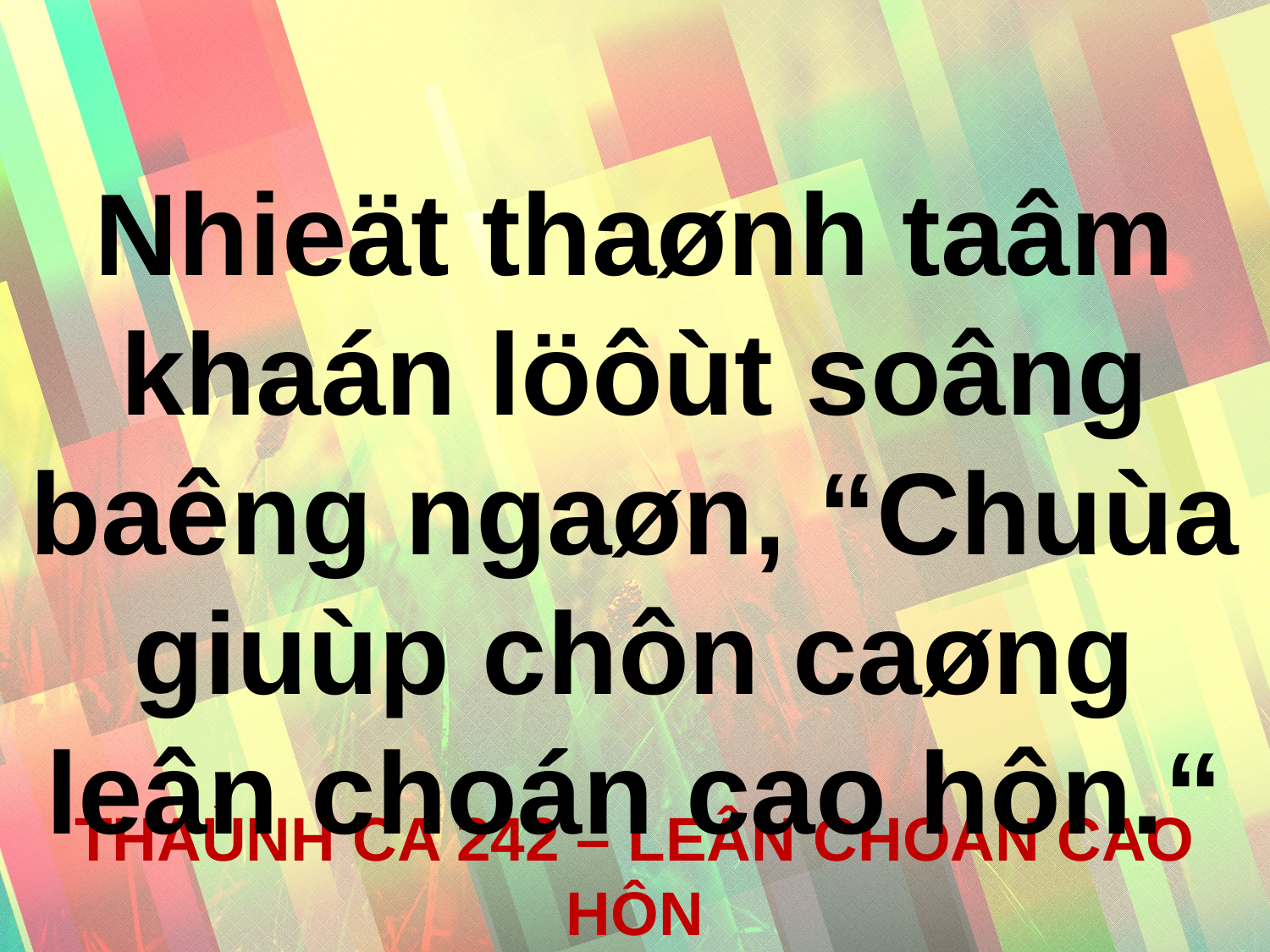

Nhieät thaønh taâm khaán löôùt soâng baêng ngaøn, “Chuùa giuùp chôn caøng leân choán cao hôn.“
THAÙNH CA 242 – LEÂN CHOÁN CAO HÔN